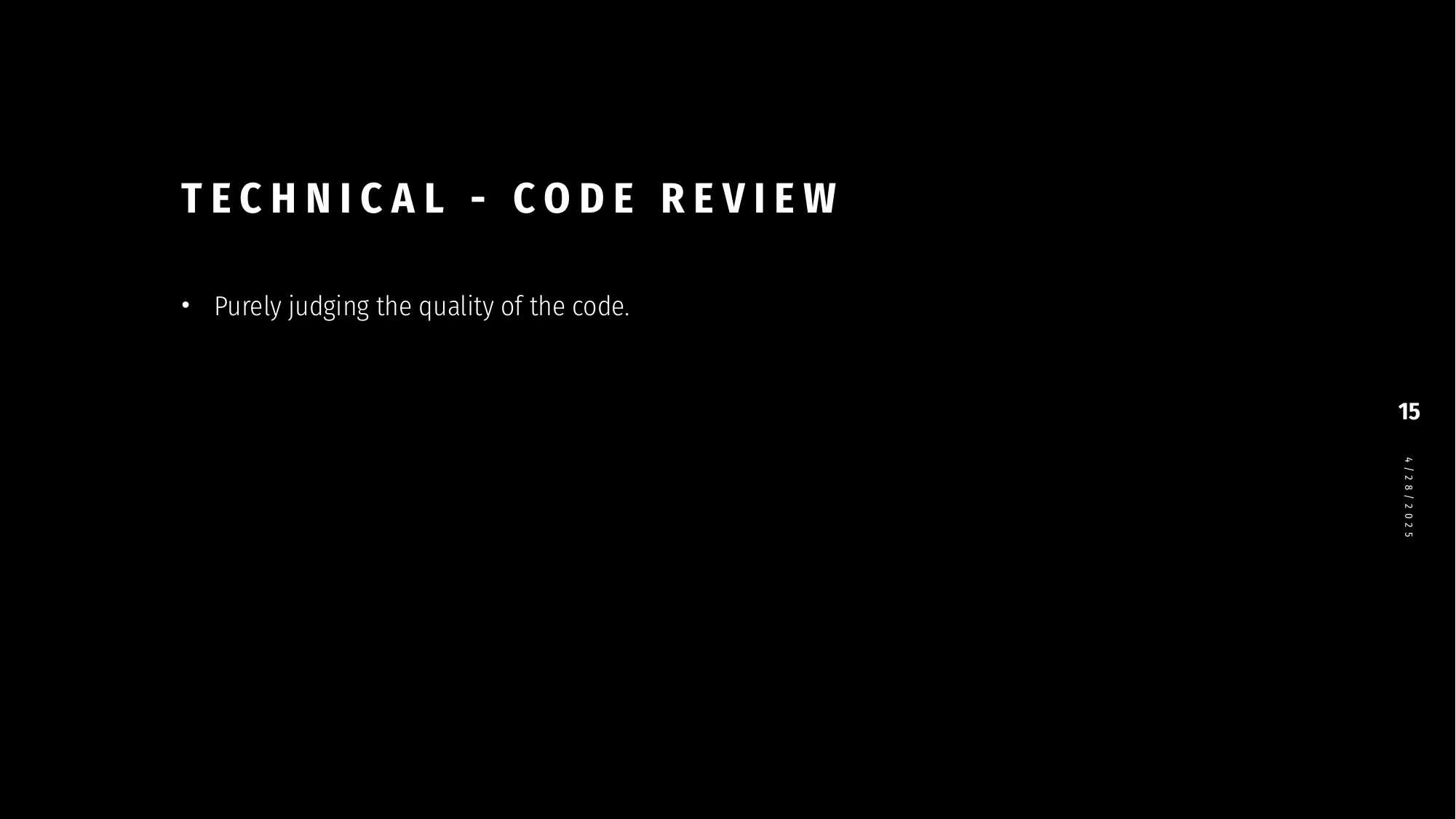

# Technical - Code Review

Purely judging the quality of the code.
15
4/28/2025